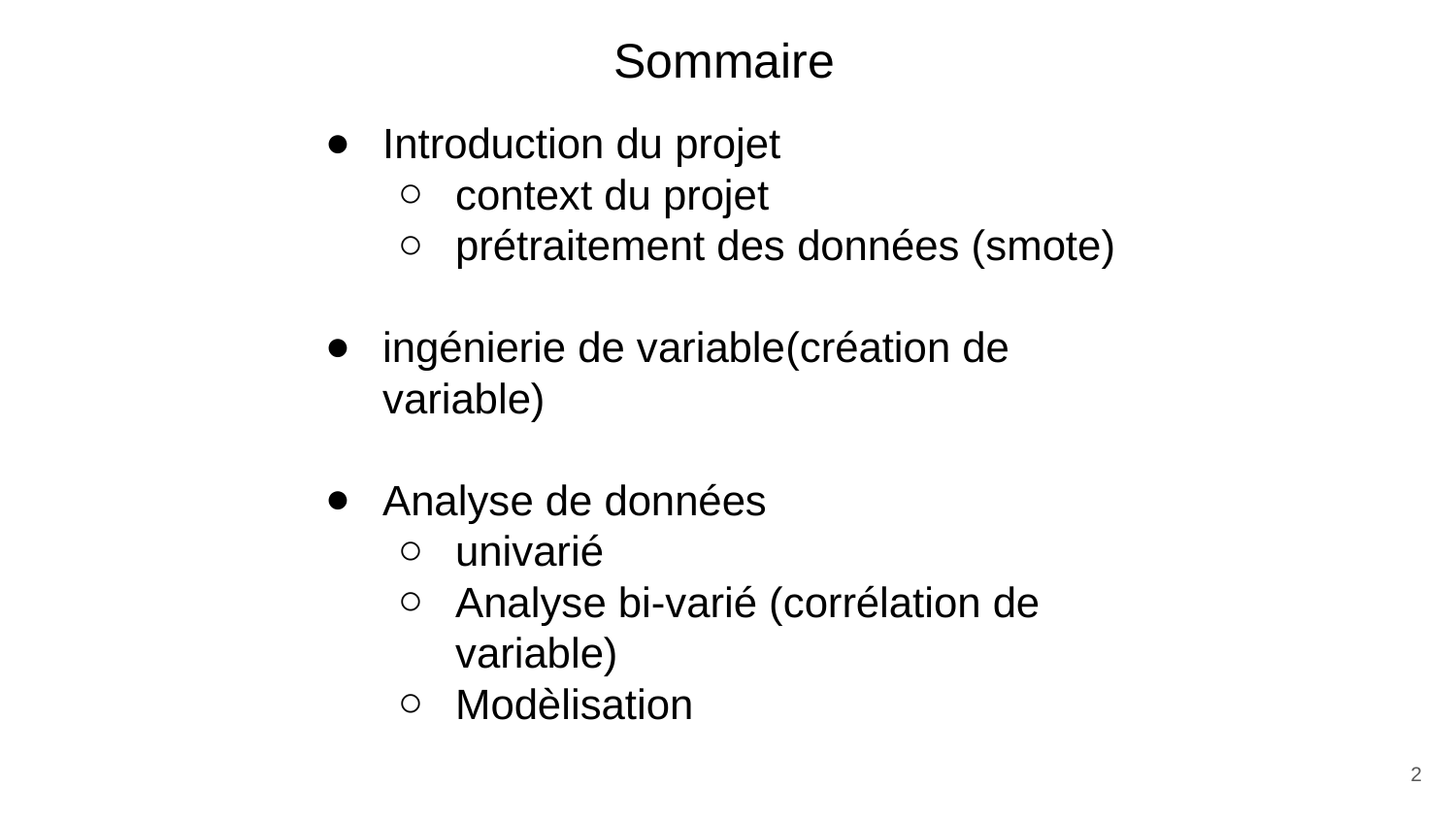

# Sommaire
Introduction du projet
context du projet
prétraitement des données (smote)

ingénierie de variable(création de variable)

Analyse de données
univarié
Analyse bi-varié (corrélation de variable)
Modèlisation
2